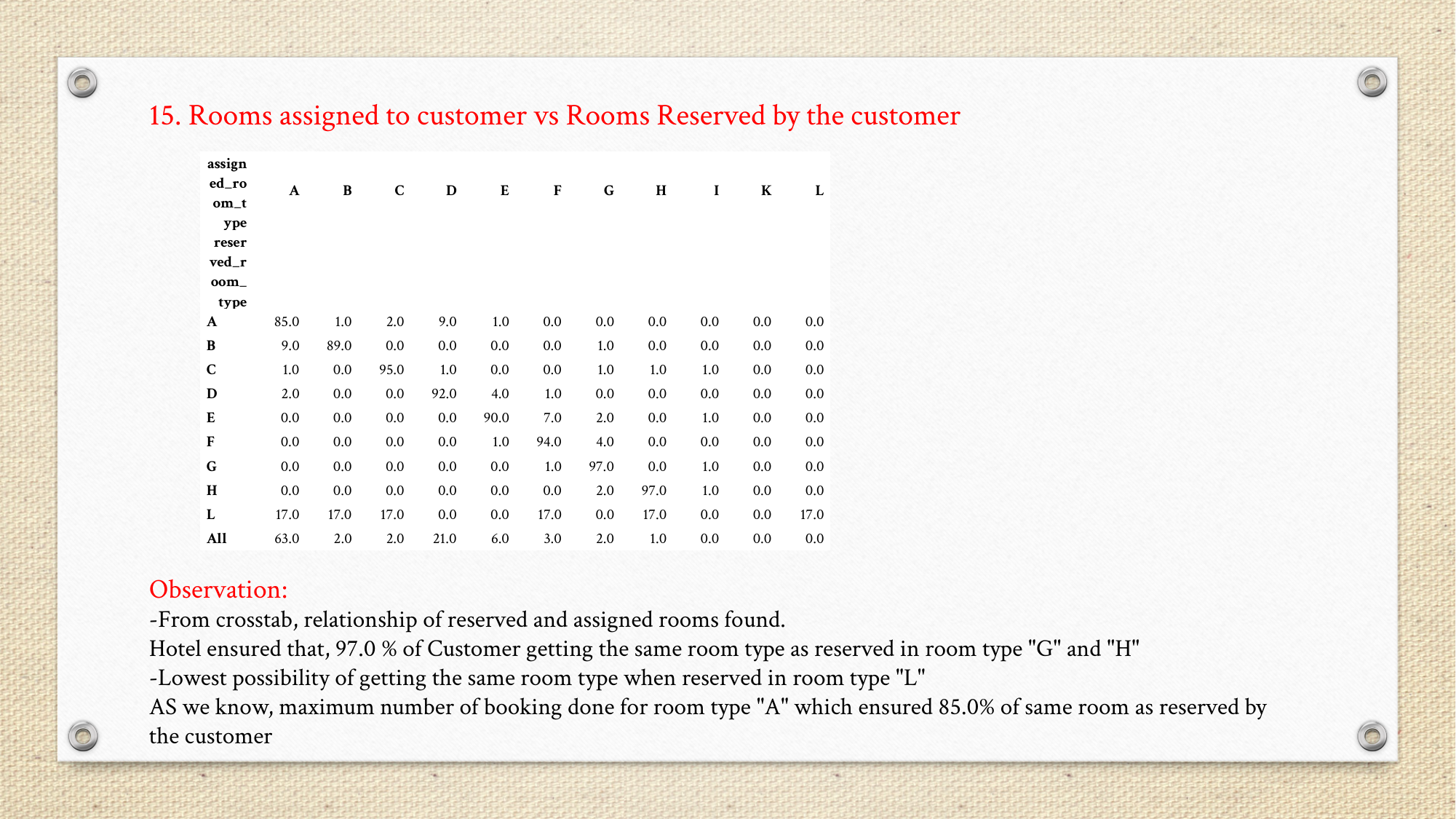

15. Rooms assigned to customer vs Rooms Reserved by the customer

| assigned\_room\_type | A | B | C | D | E | F | G | H | I | K | L |
| --- | --- | --- | --- | --- | --- | --- | --- | --- | --- | --- | --- |
| reserved\_room\_type |  |  |  |  |  |  |  |  |  |  |  |
| A | 85.0 | 1.0 | 2.0 | 9.0 | 1.0 | 0.0 | 0.0 | 0.0 | 0.0 | 0.0 | 0.0 |
| B | 9.0 | 89.0 | 0.0 | 0.0 | 0.0 | 0.0 | 1.0 | 0.0 | 0.0 | 0.0 | 0.0 |
| C | 1.0 | 0.0 | 95.0 | 1.0 | 0.0 | 0.0 | 1.0 | 1.0 | 1.0 | 0.0 | 0.0 |
| D | 2.0 | 0.0 | 0.0 | 92.0 | 4.0 | 1.0 | 0.0 | 0.0 | 0.0 | 0.0 | 0.0 |
| E | 0.0 | 0.0 | 0.0 | 0.0 | 90.0 | 7.0 | 2.0 | 0.0 | 1.0 | 0.0 | 0.0 |
| F | 0.0 | 0.0 | 0.0 | 0.0 | 1.0 | 94.0 | 4.0 | 0.0 | 0.0 | 0.0 | 0.0 |
| G | 0.0 | 0.0 | 0.0 | 0.0 | 0.0 | 1.0 | 97.0 | 0.0 | 1.0 | 0.0 | 0.0 |
| H | 0.0 | 0.0 | 0.0 | 0.0 | 0.0 | 0.0 | 2.0 | 97.0 | 1.0 | 0.0 | 0.0 |
| L | 17.0 | 17.0 | 17.0 | 0.0 | 0.0 | 17.0 | 0.0 | 17.0 | 0.0 | 0.0 | 17.0 |
| All | 63.0 | 2.0 | 2.0 | 21.0 | 6.0 | 3.0 | 2.0 | 1.0 | 0.0 | 0.0 | 0.0 |

Observation:
-From crosstab, relationship of reserved and assigned rooms found.
Hotel ensured that, 97.0 % of Customer getting the same room type as reserved in room type "G" and "H"
-Lowest possibility of getting the same room type when reserved in room type "L"
AS we know, maximum number of booking done for room type "A" which ensured 85.0% of same room as reserved by the customer